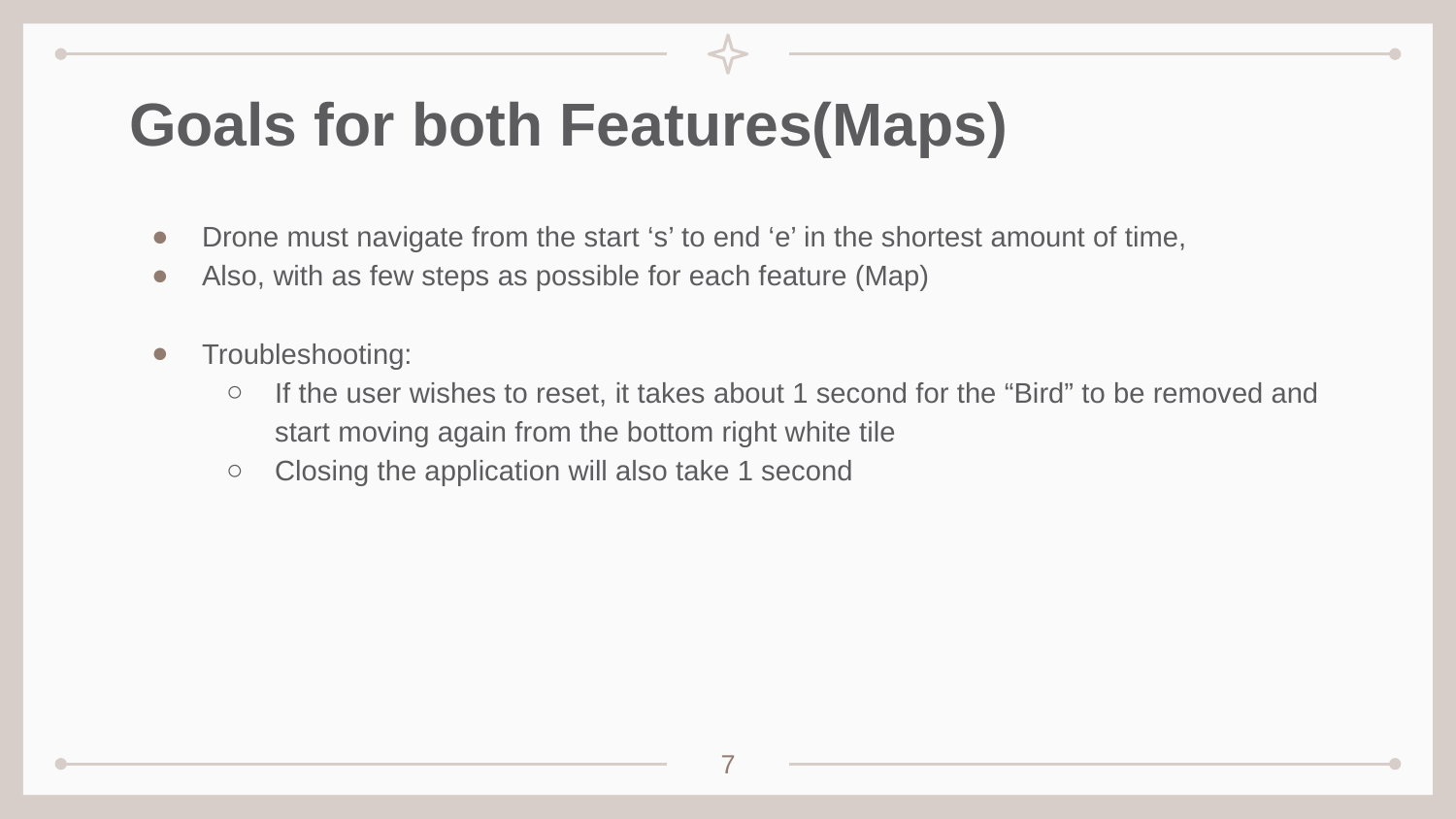

# Goals for both Features(Maps)
Drone must navigate from the start ‘s’ to end ‘e’ in the shortest amount of time,
Also, with as few steps as possible for each feature (Map)

Troubleshooting:
If the user wishes to reset, it takes about 1 second for the “Bird” to be removed and start moving again from the bottom right white tile
Closing the application will also take 1 second

7